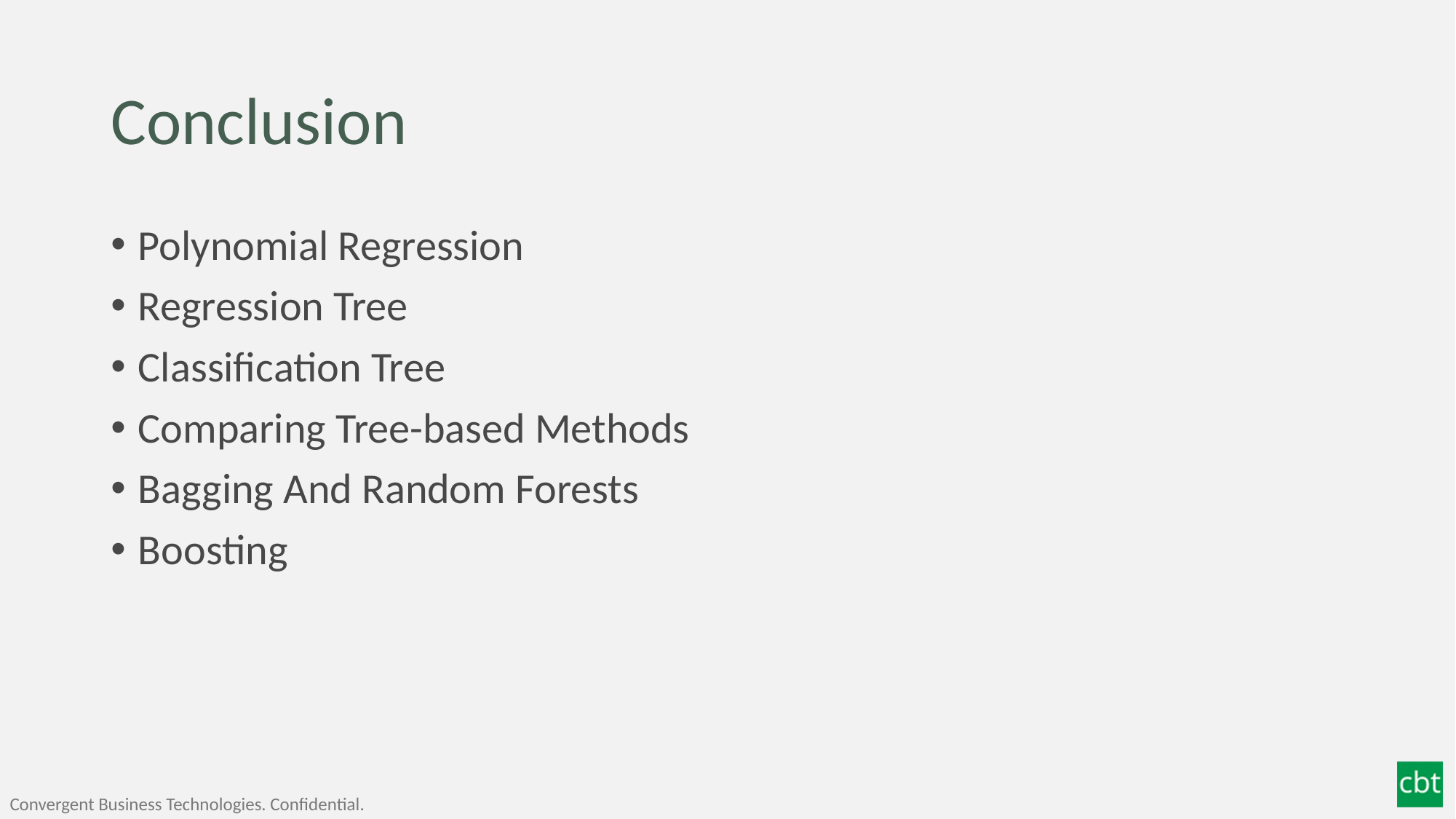

# Conclusion
Polynomial Regression
Regression Tree
Classification Tree
Comparing Tree-based Methods
Bagging And Random Forests
Boosting